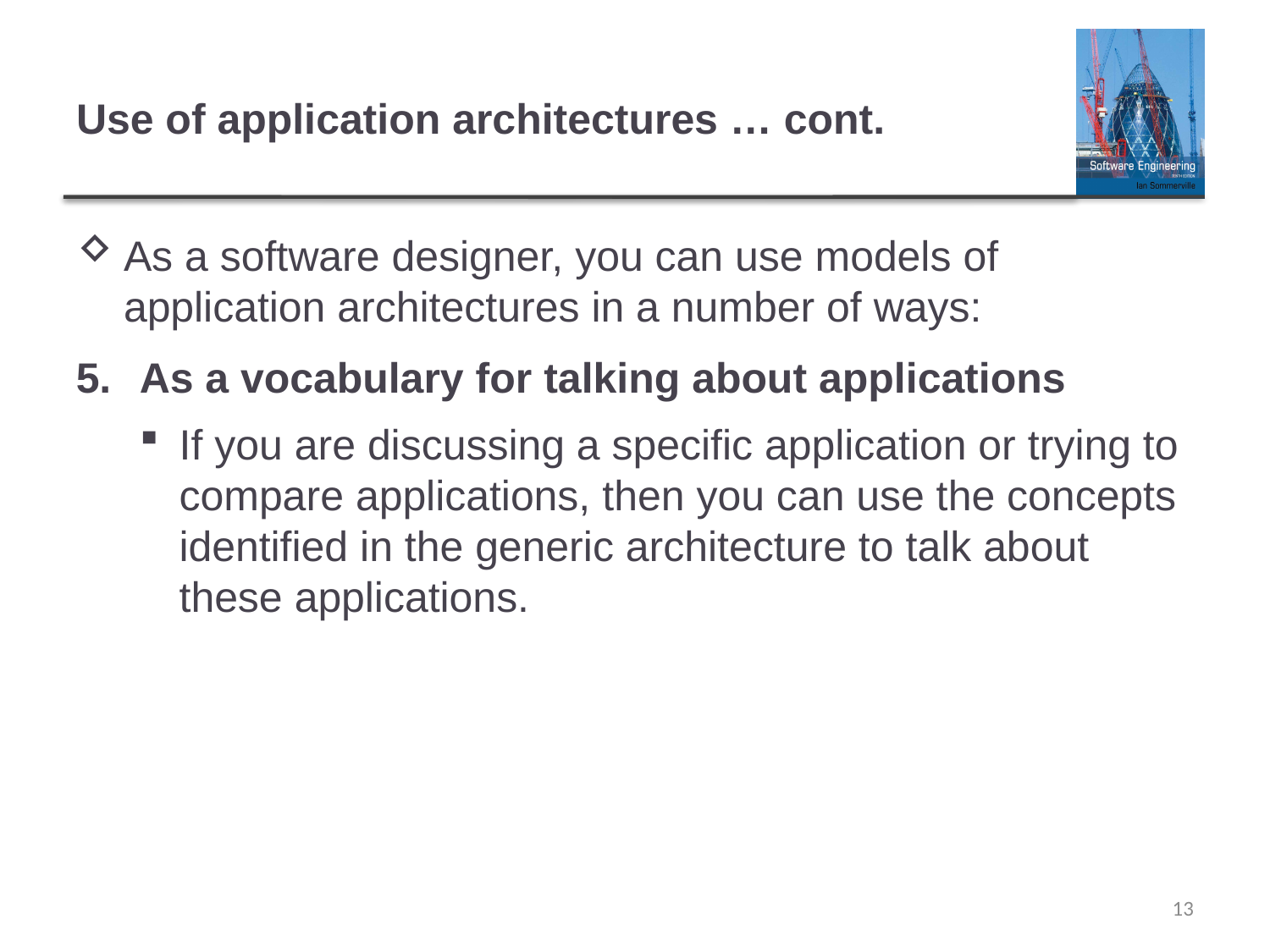

# Use of application architectures … cont.
As a software designer, you can use models of application architectures in a number of ways:
As a vocabulary for talking about applications
If you are discussing a specific application or trying to compare applications, then you can use the concepts identified in the generic architecture to talk about these applications.
13